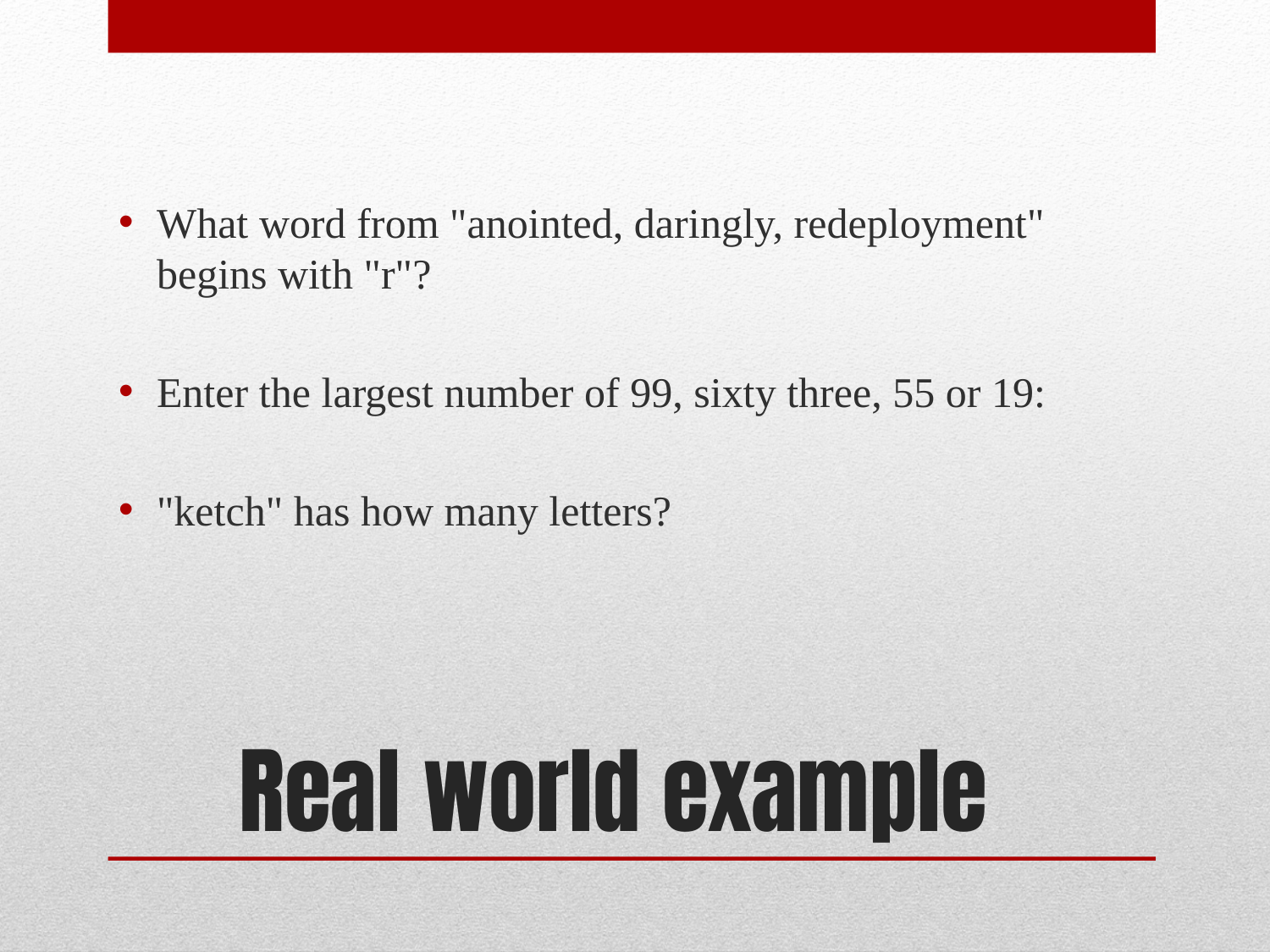

What word from "anointed, daringly, redeployment" begins with "r"?

Enter the largest number of 99, sixty three, 55 or 19:

"ketch" has how many letters?
# Real world example